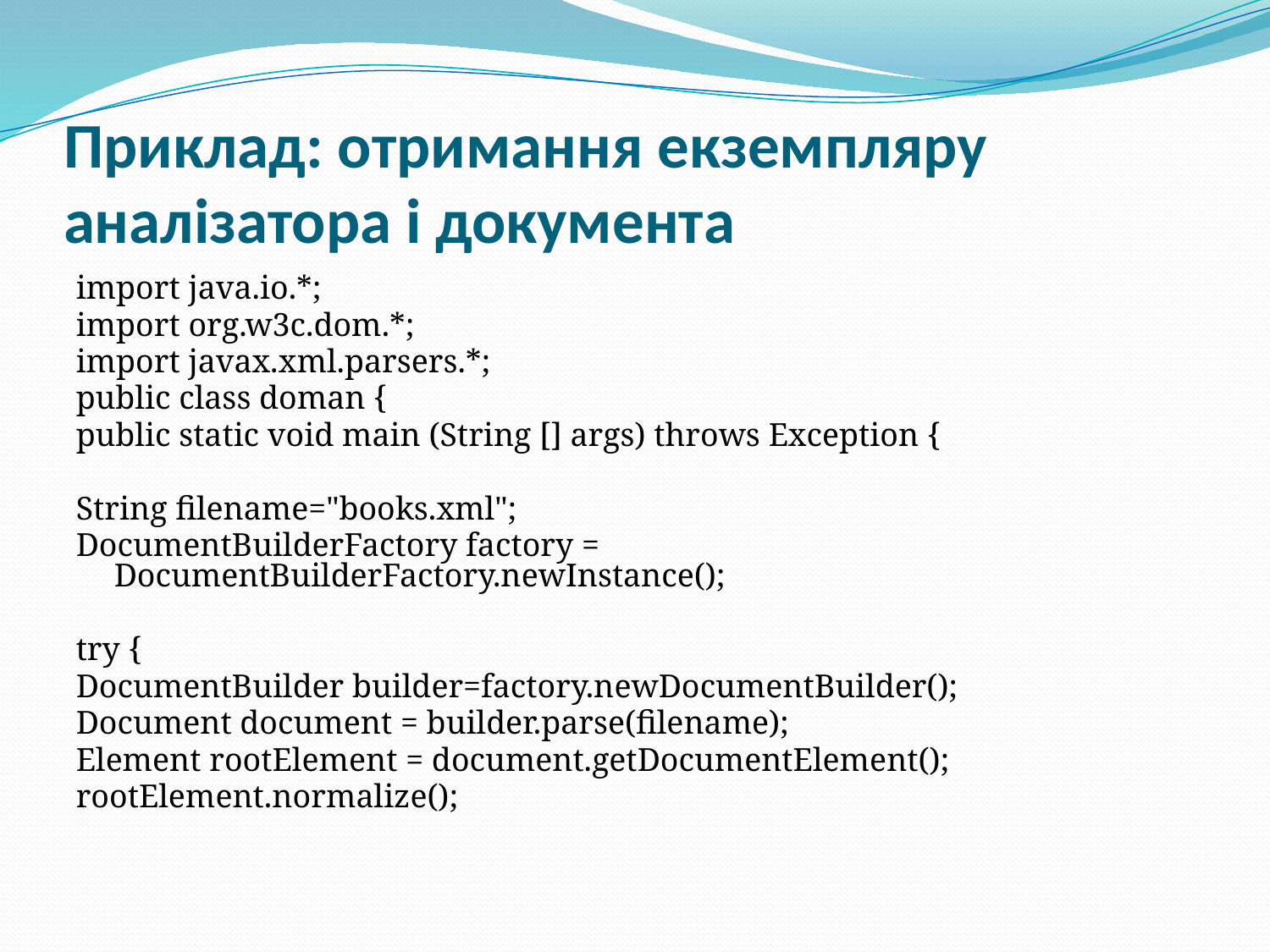

# Приклад: отримання екземпляру аналізатора і документа
import java.io.*;
import org.w3c.dom.*;
import javax.xml.parsers.*;
public class doman {
public static void main (String [] args) throws Exception {

String filename="books.xml";
DocumentBuilderFactory factory = DocumentBuilderFactory.newInstance();

try {
DocumentBuilder builder=factory.newDocumentBuilder();
Document document = builder.parse(filename);
Element rootElement = document.getDocumentElement();
rootElement.normalize();